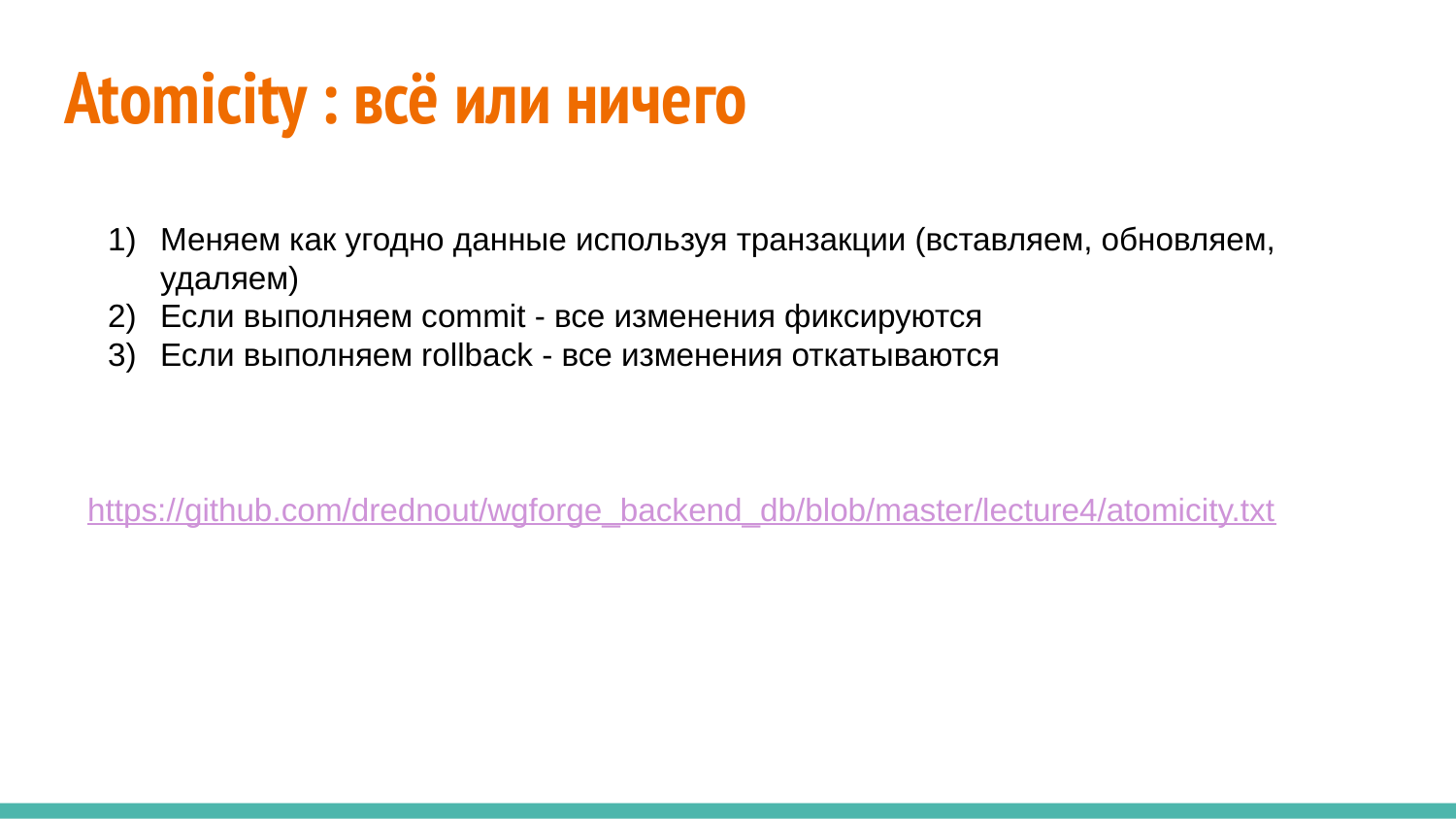

# Atomicity : всё или ничего
Меняем как угодно данные используя транзакции (вставляем, обновляем, удаляем)
Если выполняем commit - все изменения фиксируются
Если выполняем rollback - все изменения откатываются

https://github.com/drednout/wgforge_backend_db/blob/master/lecture4/atomicity.txt